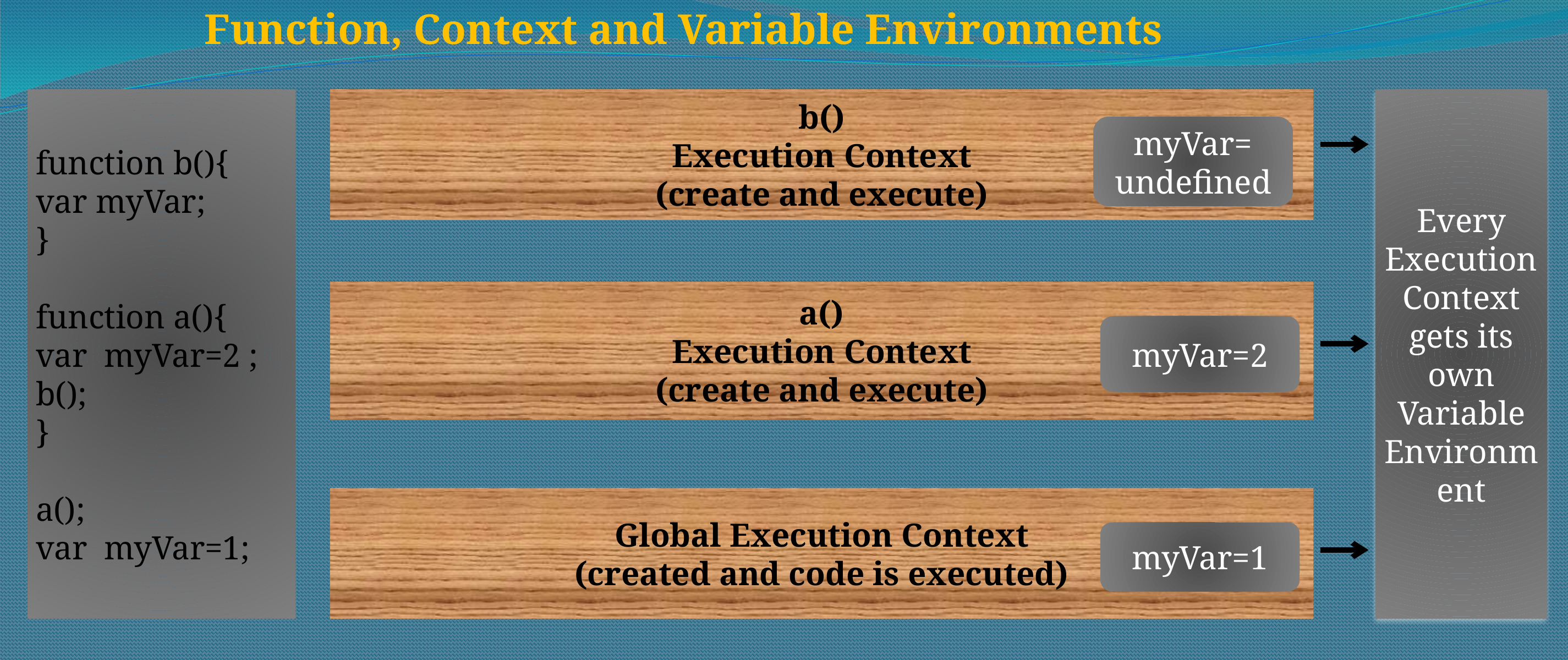

Function, Context and Variable Environments

function b(){
var myVar;
}

function a(){
var  myVar=2 ;
b();
}

a();
var  myVar=1;

Every Execution Context gets its own Variable Environment
b()
Execution Context
(create and execute)
myVar=
undefined
a()
Execution Context
(create and execute)
myVar=2
Global Execution Context
(created and code is executed)
myVar=1